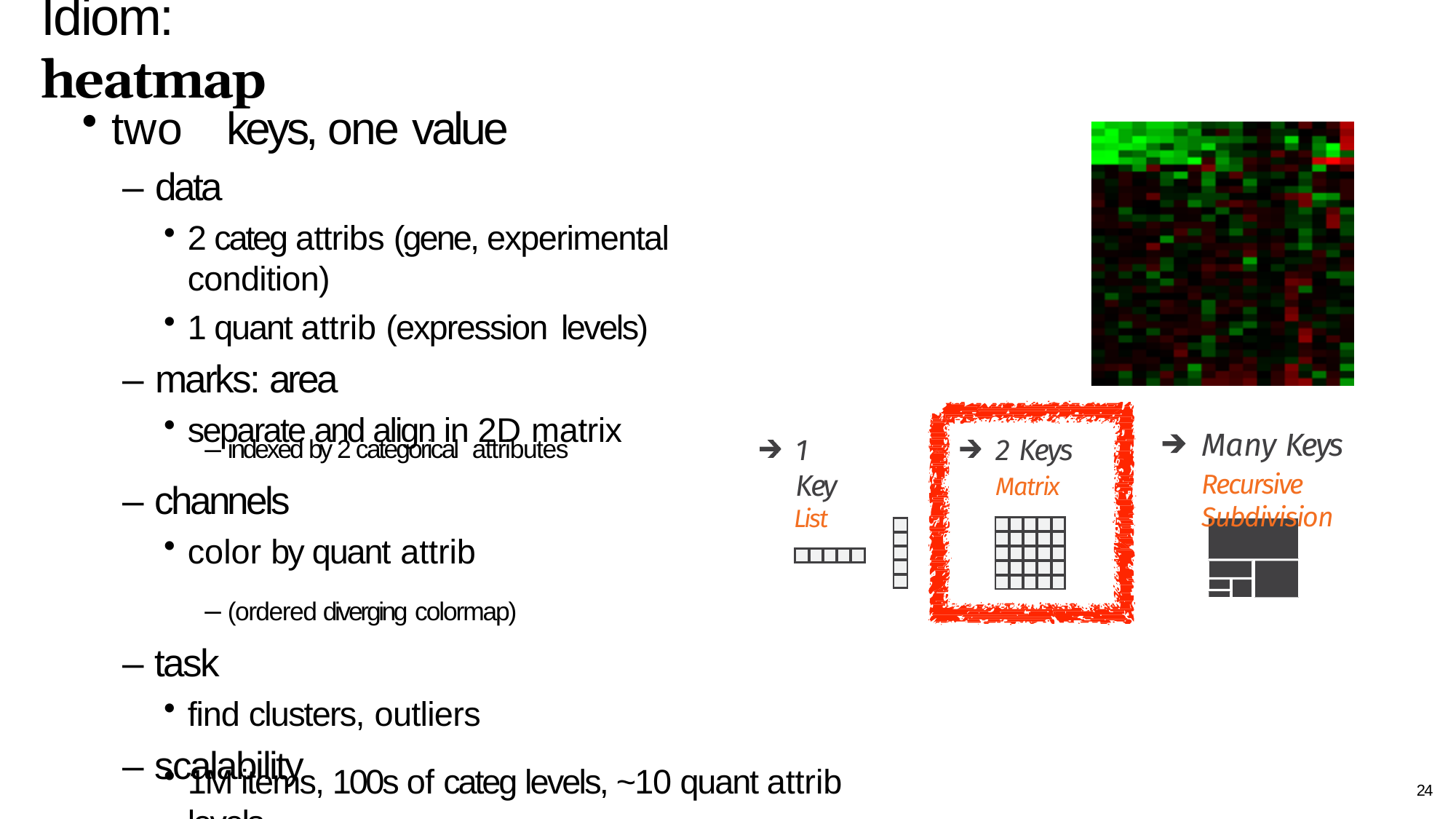

# Idiom: heatmap
two	keys, one value
– data
2 categ attribs (gene, experimental condition)
1 quant attrib (expression levels)
– marks: area
separate and align in 2D matrix

– indexed by 2 categorical attributes
– channels
color by quant attrib
– (ordered diverging colormap)
– task
find clusters, outliers
– scalability
Many Keys
Recursive Subdivision
2 Keys
Matrix
1 Key
List

|  |  |  |  |  |
| --- | --- | --- | --- | --- |
|  |  |  |  |  |
|  |  |  |  |  |
|  |  |  |  |  |
|  |  |  |  |  |

|  |
| --- |
|  |
|  |
|  |
|  |

|  |  |  |  |  |
| --- | --- | --- | --- | --- |

1M items, 100s of categ levels, ~10 quant attrib levels
24